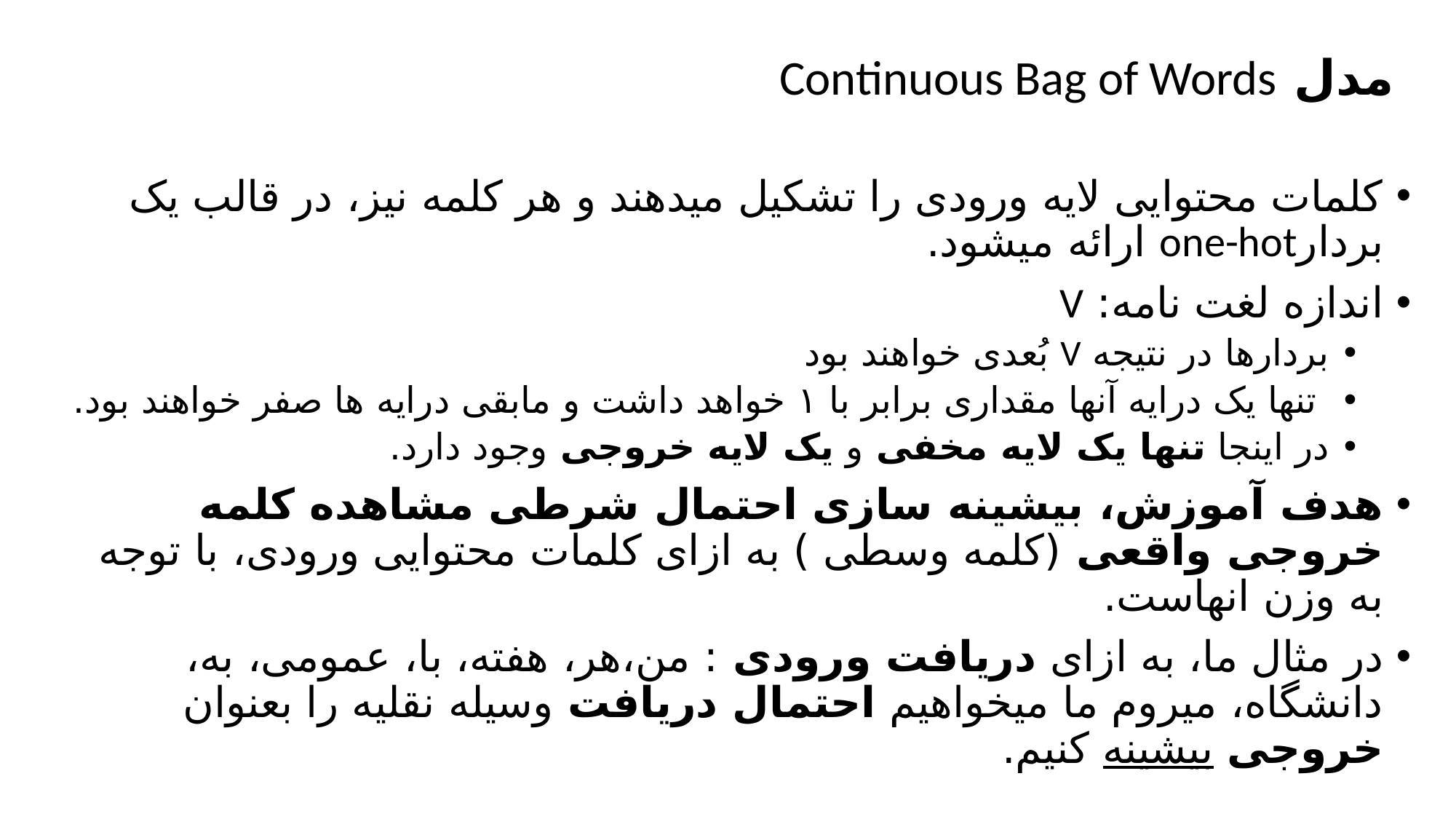

# مدل Continuous Bag of Words
کلمات محتوایی لایه ورودی را تشکیل میدهند و هر کلمه نیز، در قالب یک بردارone-hot ارائه میشود.
اندازه لغت نامه: V
بردارها در نتیجه V بُعدی خواهند بود
 تنها یک درایه آنها مقداری برابر با ۱ خواهد داشت و مابقی درایه ها صفر خواهند بود.
در اینجا تنها یک لایه مخفی و یک لایه خروجی وجود دارد.
هدف آموزش، بیشینه سازی احتمال شرطی مشاهده کلمه خروجی واقعی (کلمه وسطی ) به ازای کلمات محتوایی ورودی، با توجه به وزن انهاست.
در مثال ما، به ازای دریافت ورودی : من،هر، هفته، با، عمومی، به، دانشگاه، میروم ما میخواهیم احتمال دریافت وسیله نقلیه را بعنوان خروجی بیشینه کنیم.